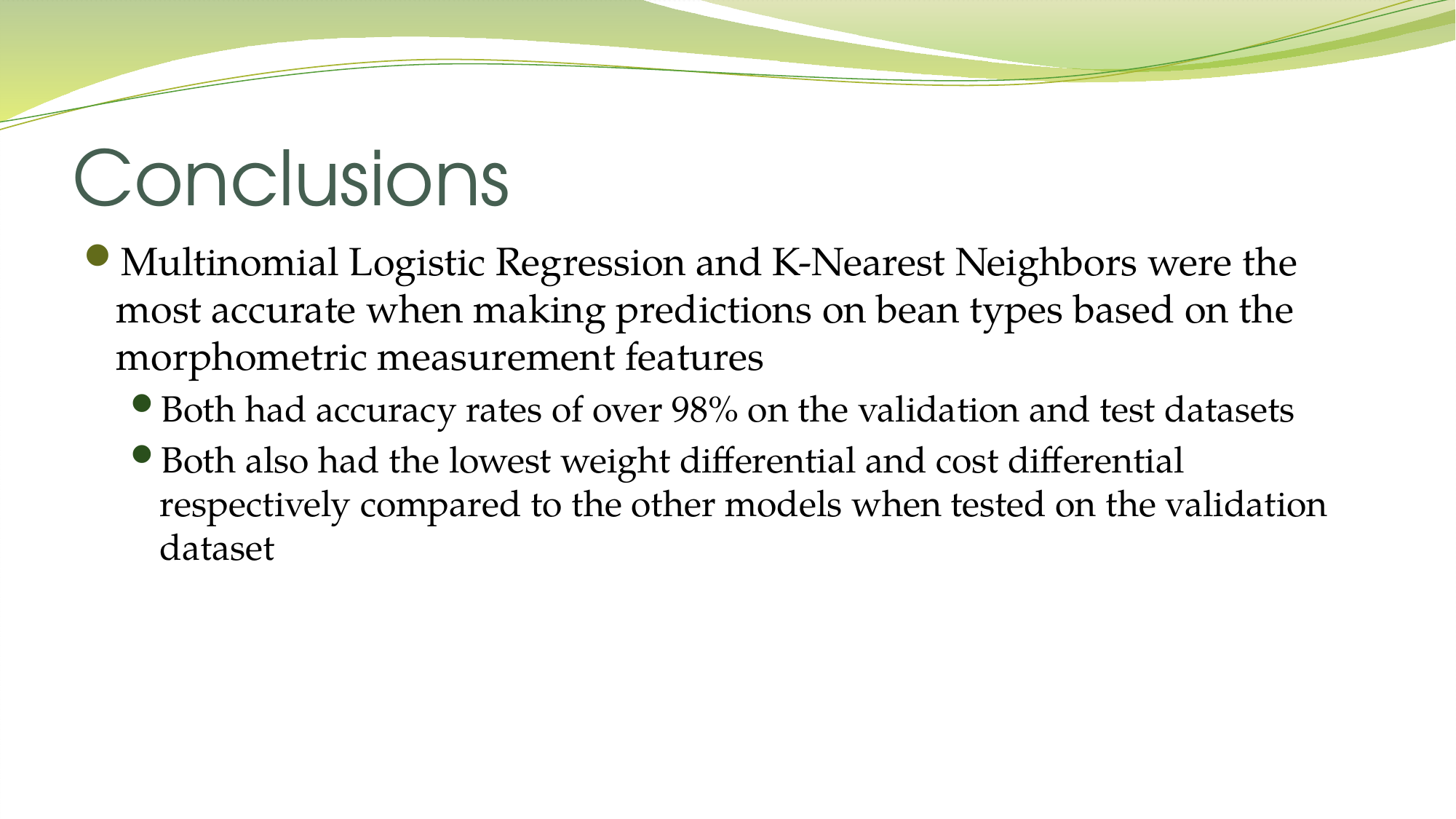

# Conclusions
Multinomial Logistic Regression and K-Nearest Neighbors were the most accurate when making predictions on bean types based on the morphometric measurement features
Both had accuracy rates of over 98% on the validation and test datasets
Both also had the lowest weight differential and cost differential respectively compared to the other models when tested on the validation dataset